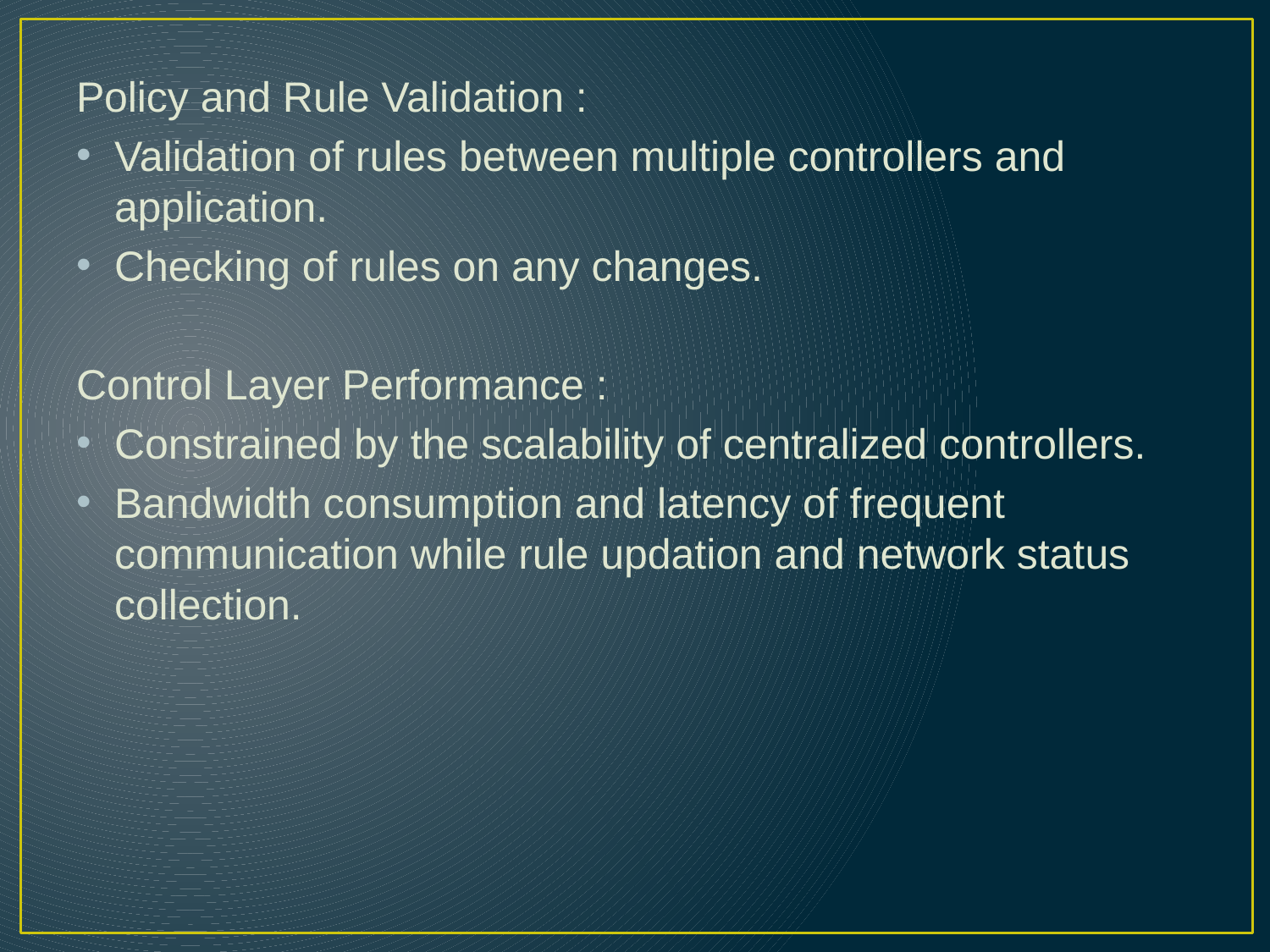

Policy and Rule Validation :
Validation of rules between multiple controllers and application.
Checking of rules on any changes.

Control Layer Performance :
Constrained by the scalability of centralized controllers.
Bandwidth consumption and latency of frequent communication while rule updation and network status collection.